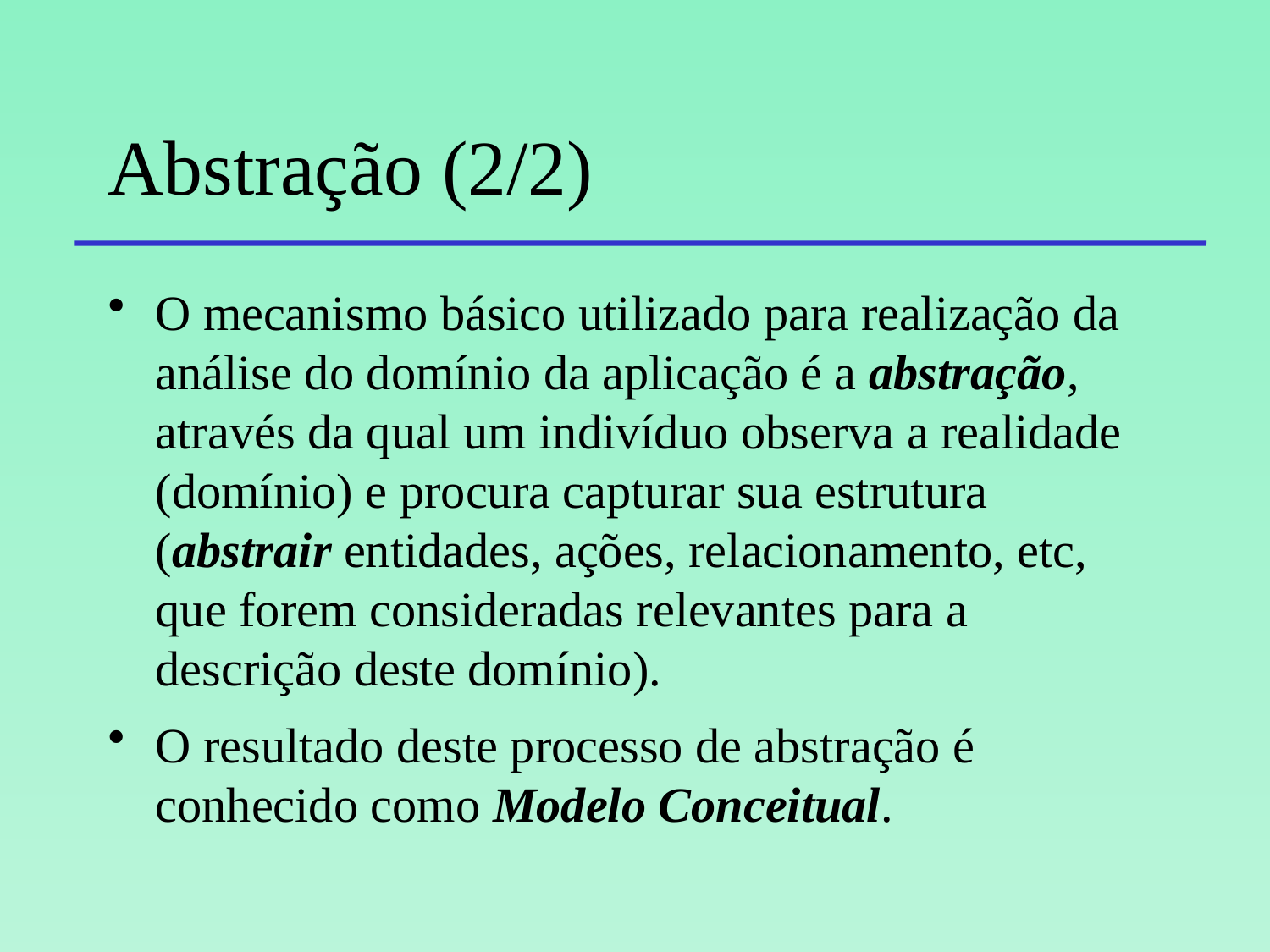

# Abstração (2/2)

O mecanismo básico utilizado para realização da análise do domínio da aplicação é a abstração, através da qual um indivíduo observa a realidade (domínio) e procura capturar sua estrutura (abstrair entidades, ações, relacionamento, etc, que forem consideradas relevantes para a descrição deste domínio).
O resultado deste processo de abstração é conhecido como Modelo Conceitual.